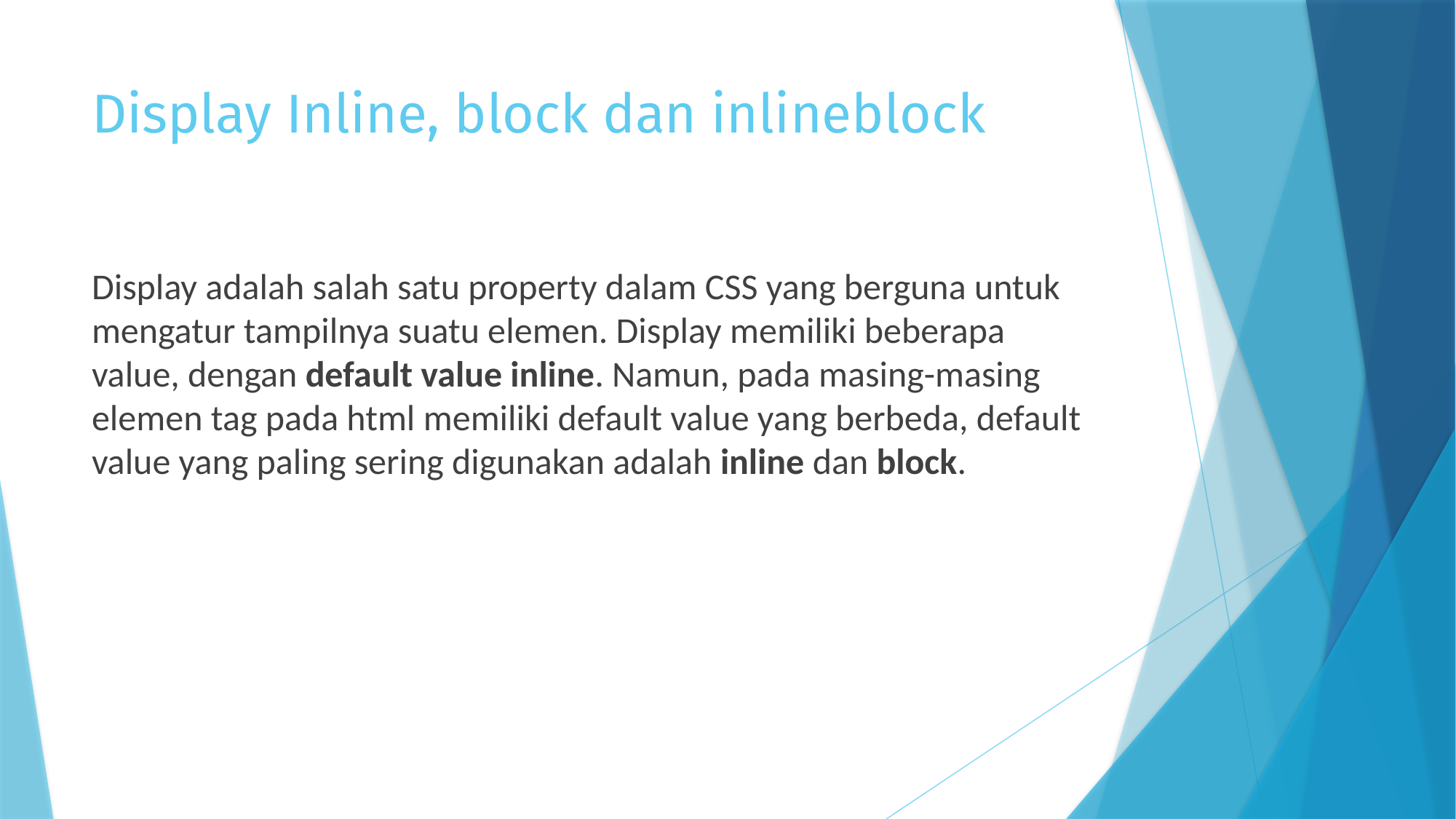

# Display Inline, block dan inlineblock
Display adalah salah satu property dalam CSS yang berguna untuk mengatur tampilnya suatu elemen. Display memiliki beberapa value, dengan default value inline. Namun, pada masing-masing elemen tag pada html memiliki default value yang berbeda, default value yang paling sering digunakan adalah inline dan block.